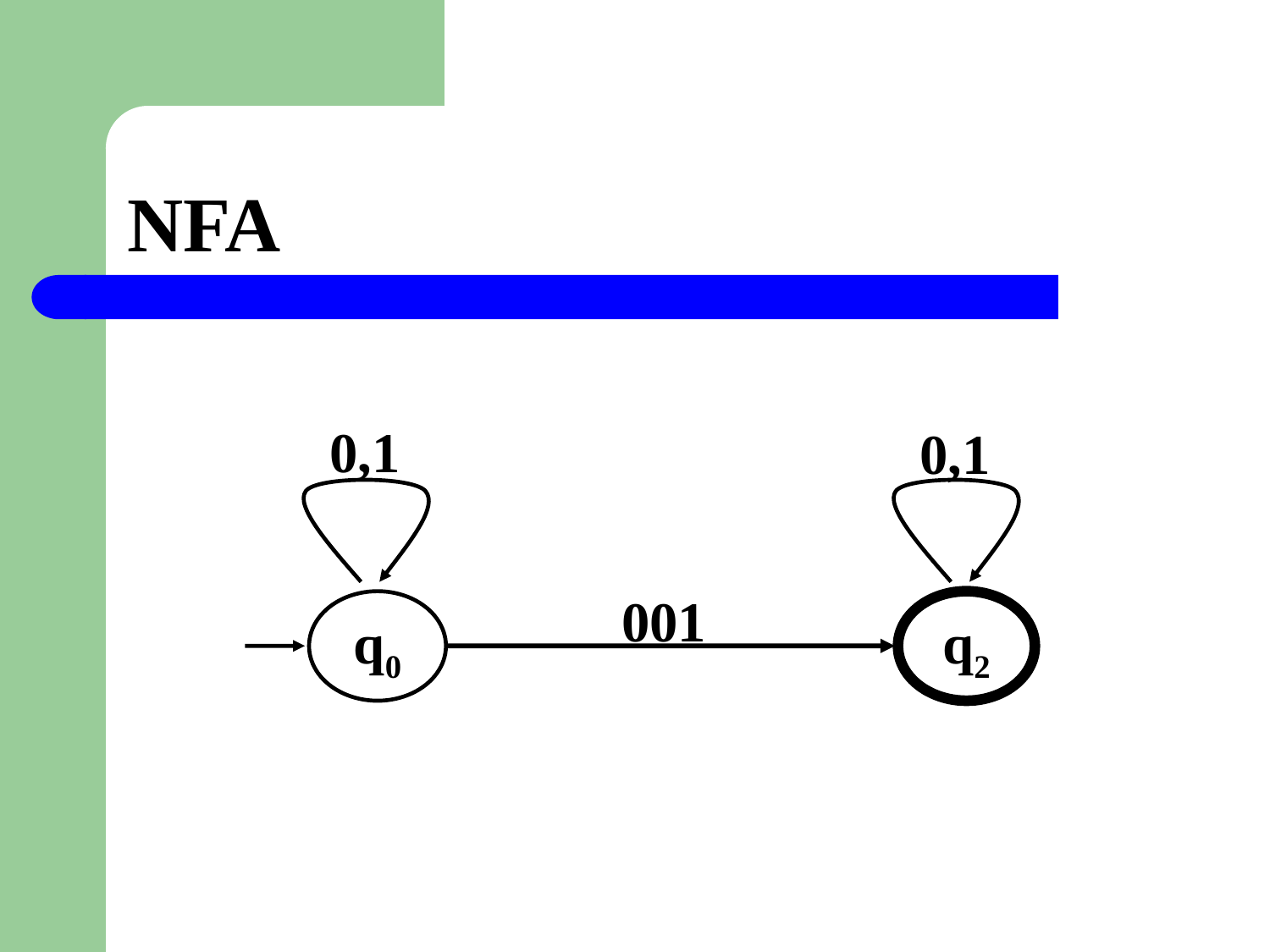

# NFA
0,1
0,1

001
q0
q2